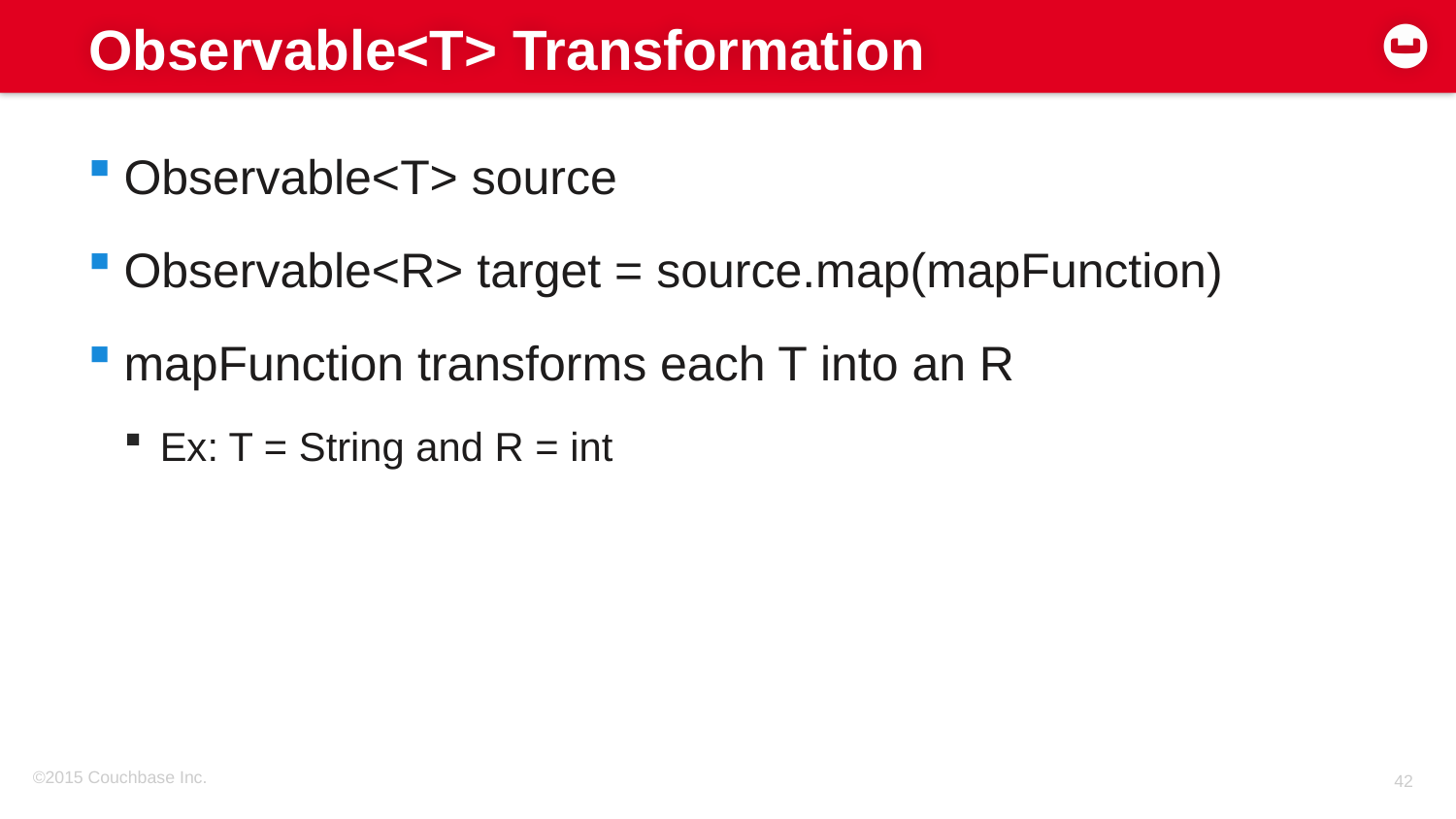

# Observable<T> Transformation
Observable<T> source
Observable<R> target = source.map(mapFunction)
mapFunction transforms each T into an R
Ex: T = String and R = int